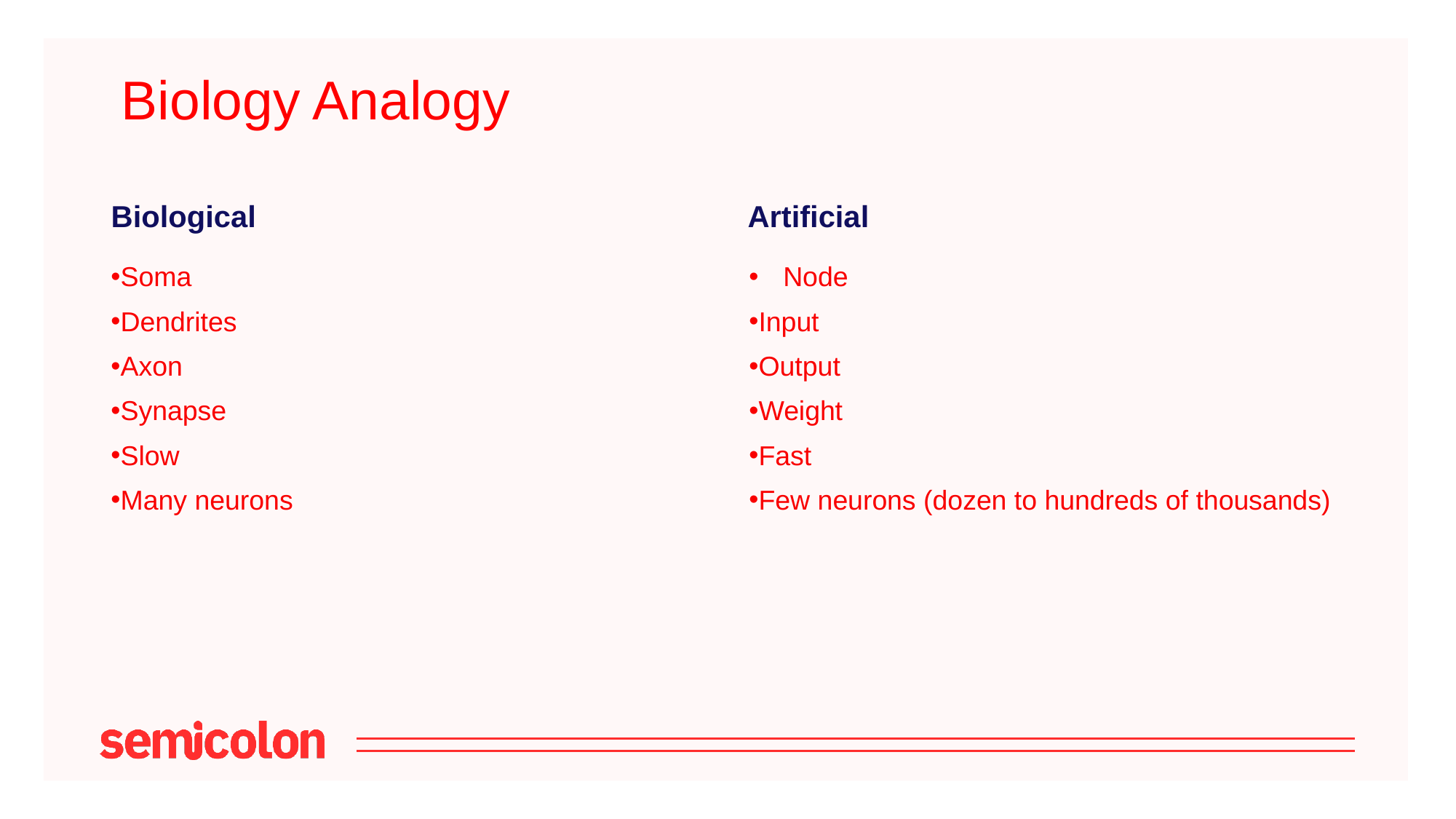

# Biology Analogy
Biological
Artificial
Node
Input
Output
Weight
Fast
Few neurons (dozen to hundreds of thousands)
Soma
Dendrites
Axon
Synapse
Slow
Many neurons